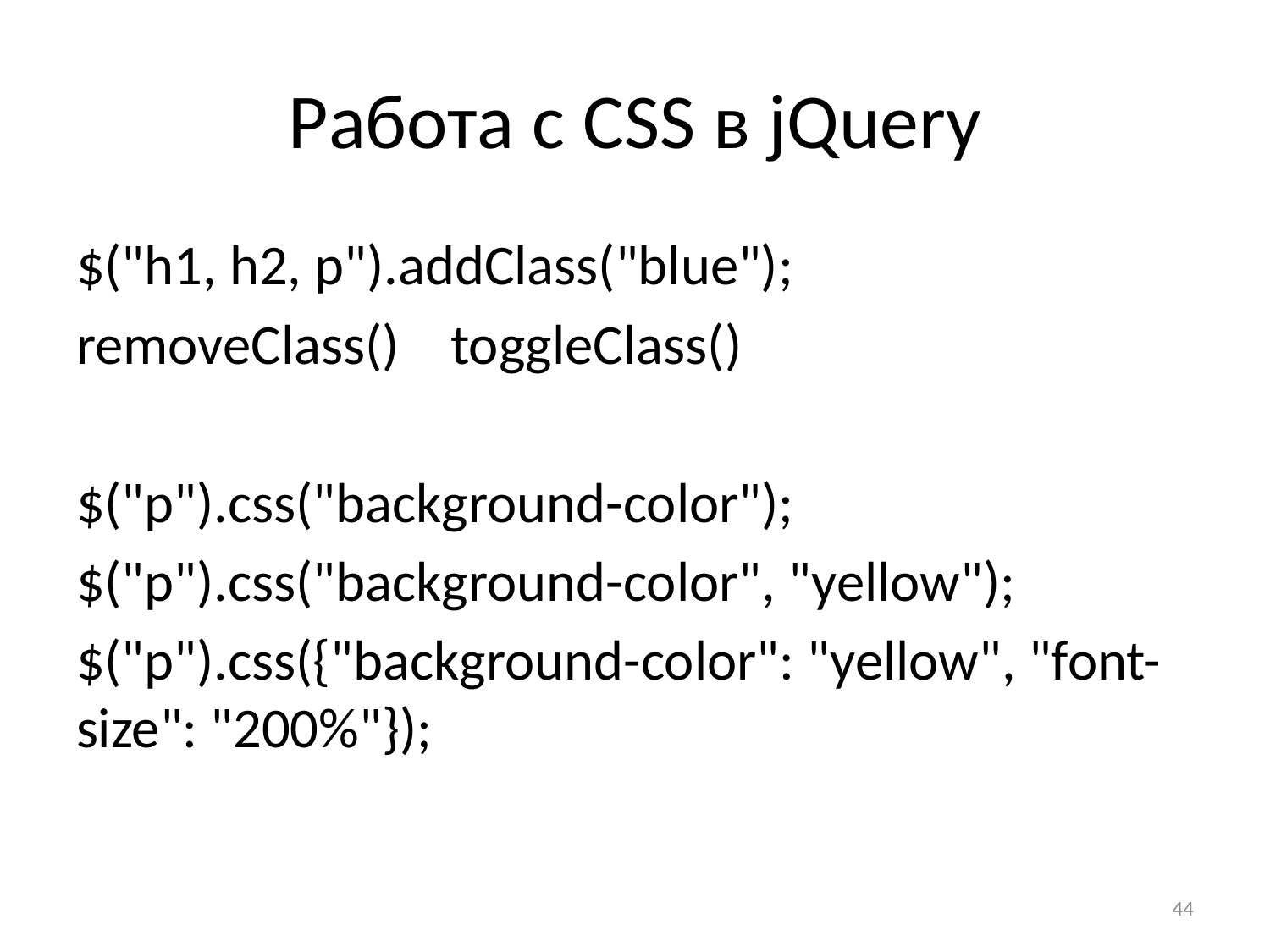

# Работа с CSS в jQuery
$("h1, h2, p").addClass("blue");
removeClass()    toggleClass()

$("p").css("background-color");
$("p").css("background-color", "yellow");
$("p").css({"background-color": "yellow", "font-size": "200%"});
44